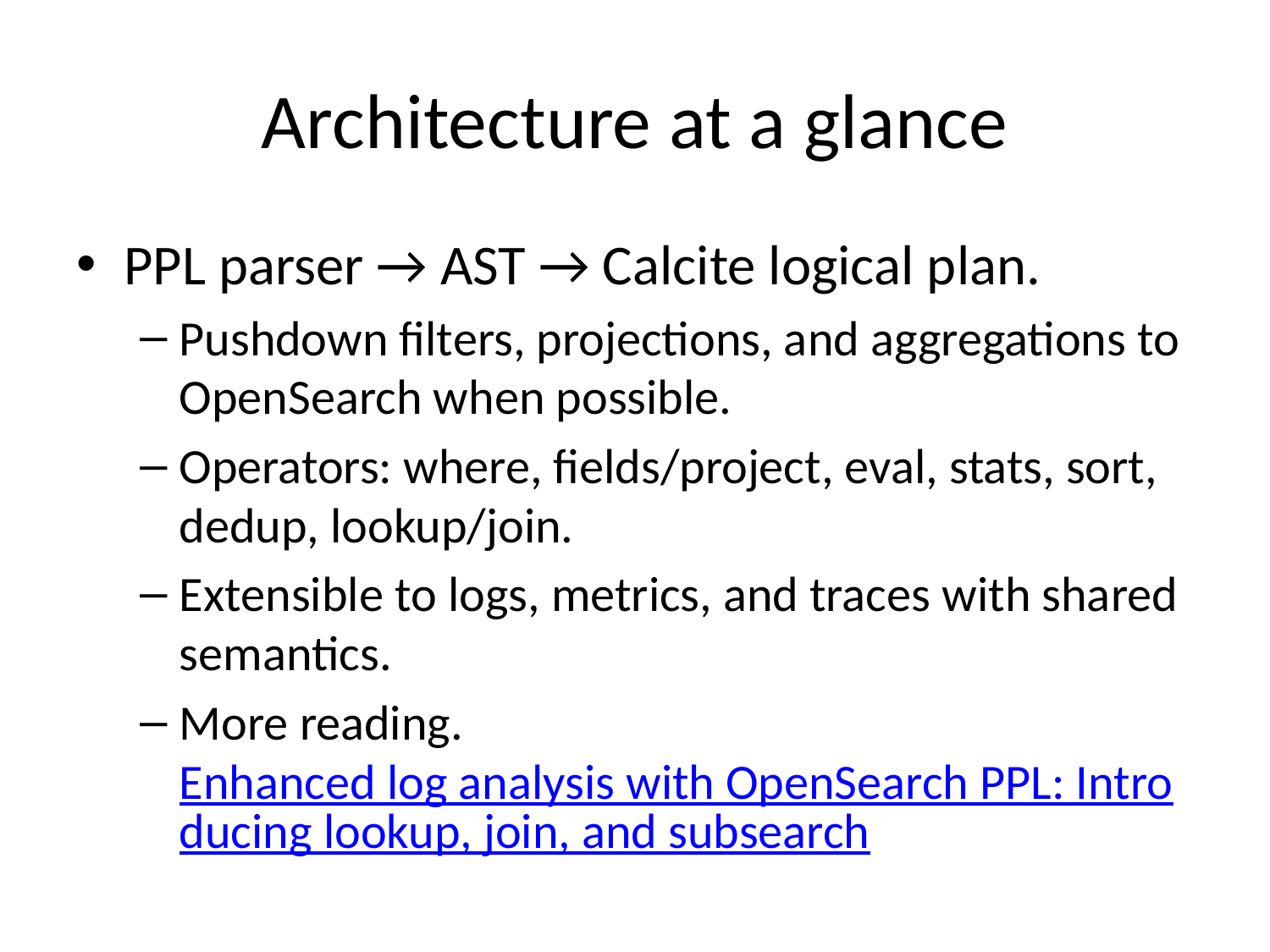

# Architecture at a glance
PPL parser → AST → Calcite logical plan.
Pushdown filters, projections, and aggregations to OpenSearch when possible.
Operators: where, fields/project, eval, stats, sort, dedup, lookup/join.
Extensible to logs, metrics, and traces with shared semantics.
More reading. Enhanced log analysis with OpenSearch PPL: Introducing lookup, join, and subsearch